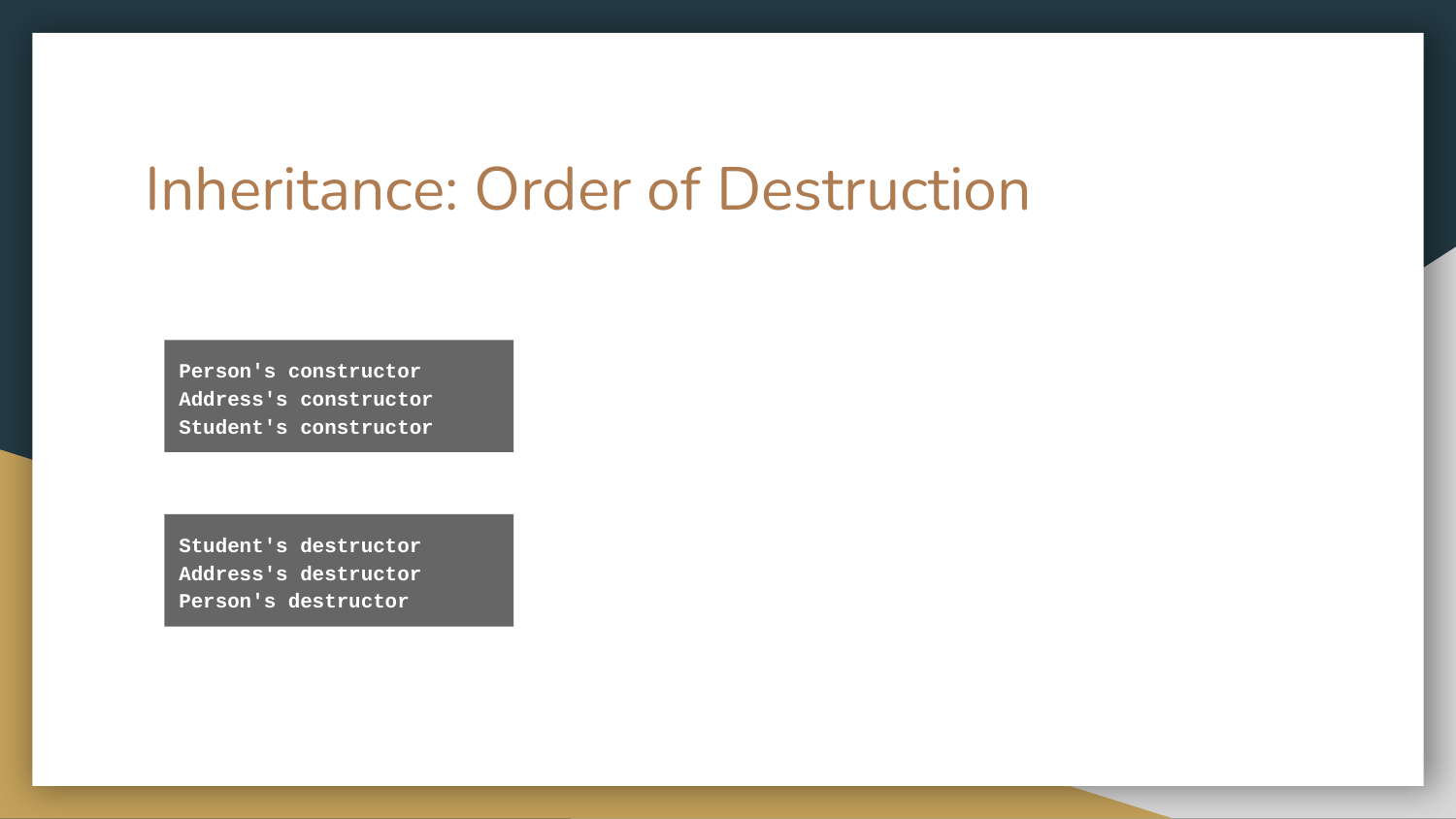

# Inheritance: Order of Destruction
Person's constructor
Address's constructor
Student's constructor

Student's destructor
Address's destructor
Person's destructor